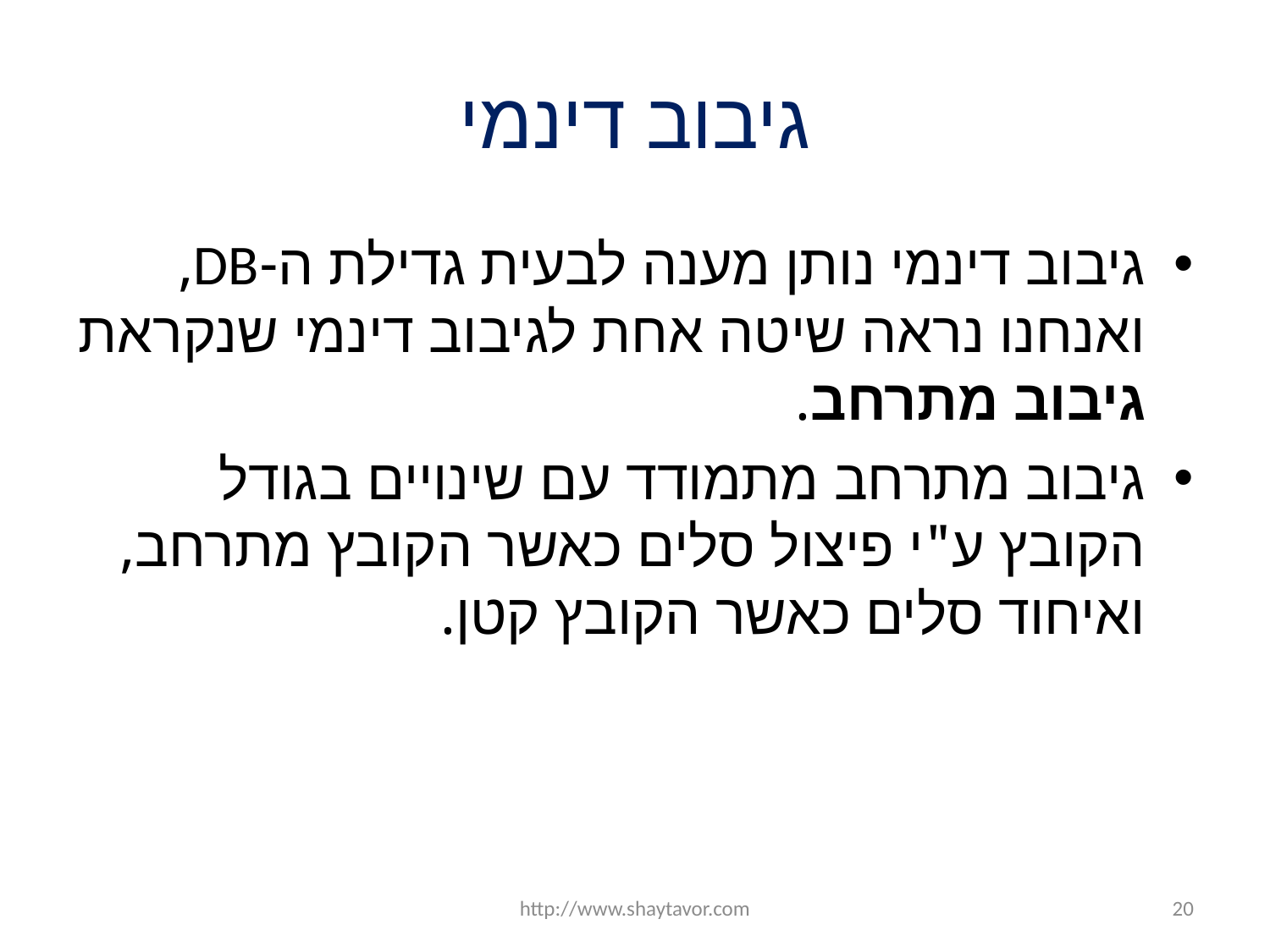

# גיבוב דינמי
גיבוב דינמי נותן מענה לבעית גדילת ה-DB, ואנחנו נראה שיטה אחת לגיבוב דינמי שנקראת גיבוב מתרחב.
גיבוב מתרחב מתמודד עם שינויים בגודל הקובץ ע"י פיצול סלים כאשר הקובץ מתרחב, ואיחוד סלים כאשר הקובץ קטן.

http://www.shaytavor.com
20